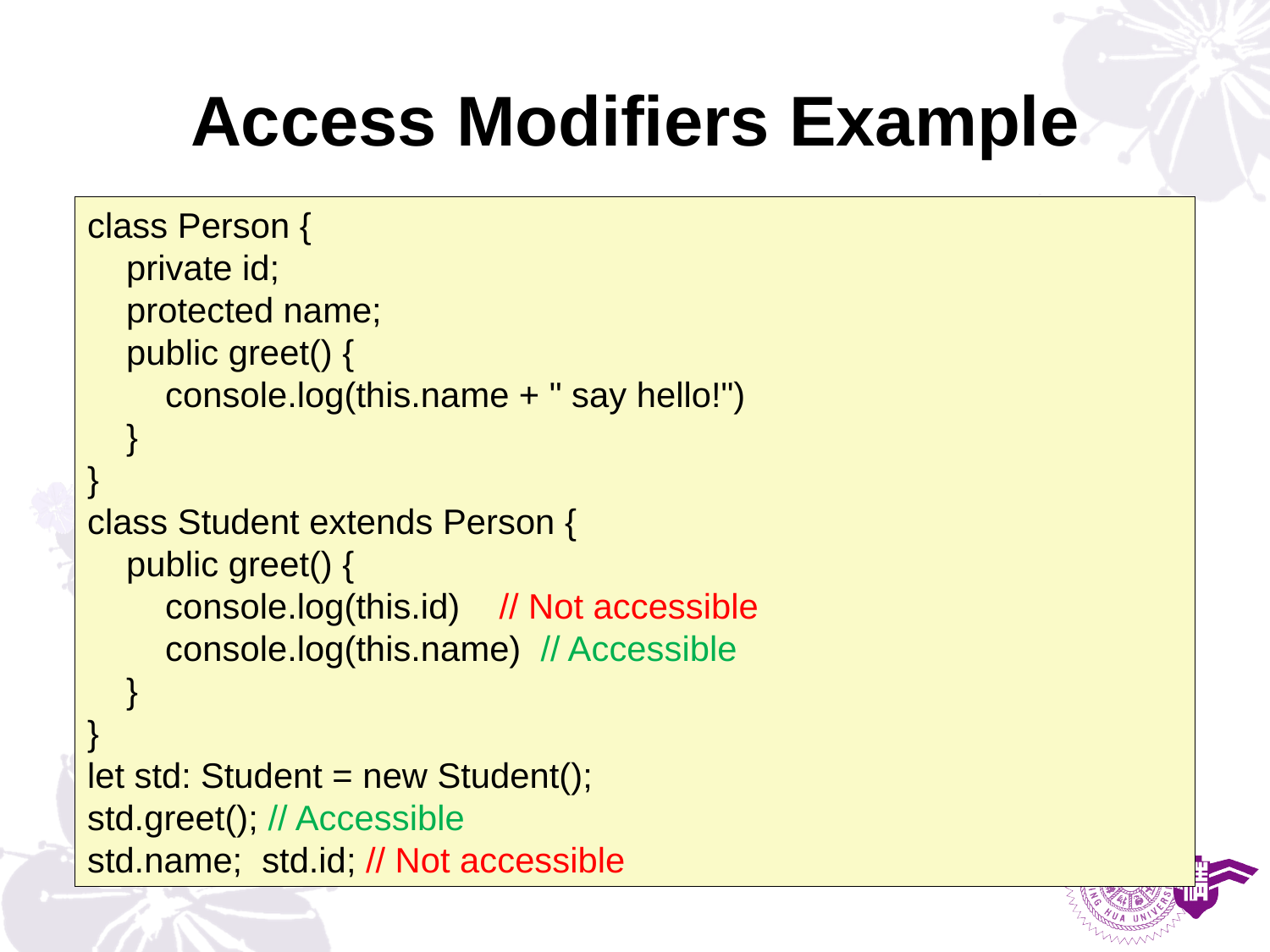

# Access Modifiers Example
class Person {
    private id;
    protected name;
    public greet() {
        console.log(this.name + " say hello!")
    }
}
class Student extends Person {
    public greet() {
        console.log(this.id)    // Not accessible
        console.log(this.name)  // Accessible
    }
}
let std: Student = new Student();
std.greet(); // Accessible
std.name;  std.id; // Not accessible